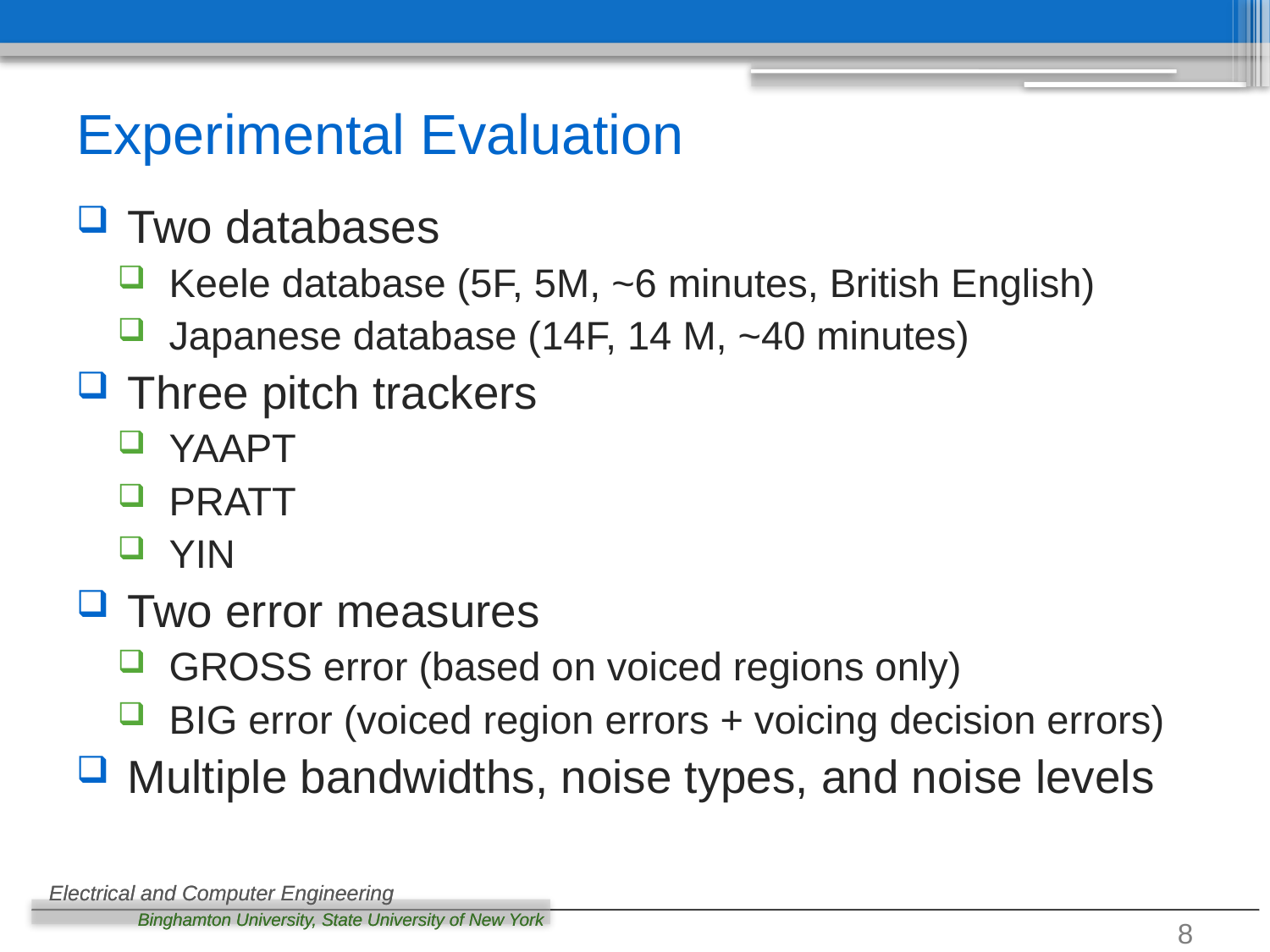

# Experimental Evaluation
Two databases
Keele database (5F, 5M, ~6 minutes, British English)
Japanese database (14F, 14 M, ~40 minutes)
Three pitch trackers
YAAPT
PRATT
YIN
Two error measures
GROSS error (based on voiced regions only)
BIG error (voiced region errors + voicing decision errors)
Multiple bandwidths, noise types, and noise levels